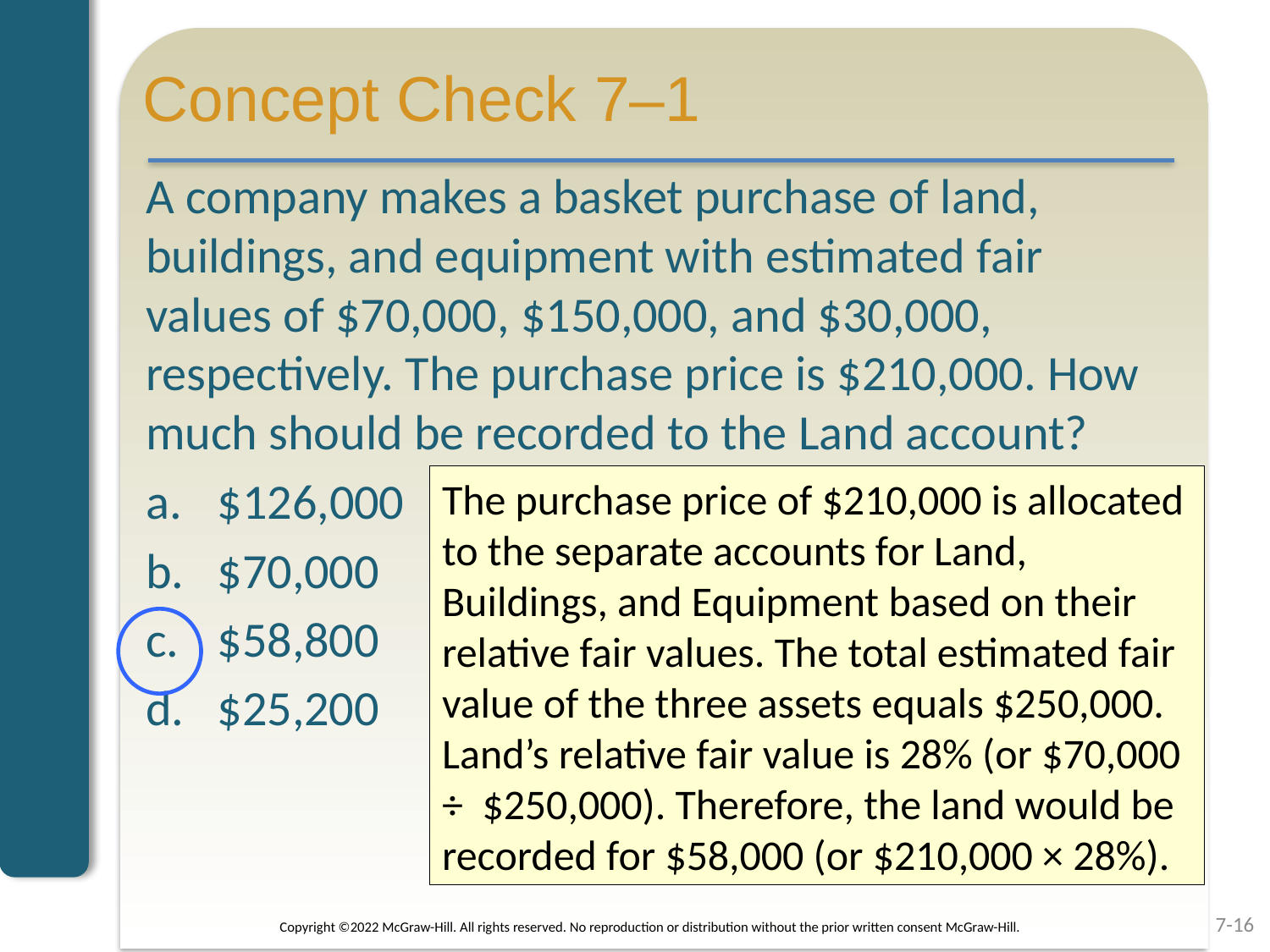

# Concept Check 7–1
A company makes a basket purchase of land, buildings, and equipment with estimated fair values of $70,000, $150,000, and $30,000, respectively. The purchase price is $210,000. How much should be recorded to the Land account?
$126,000
$70,000
$58,800
$25,200
The purchase price of $210,000 is allocated to the separate accounts for Land, Buildings, and Equipment based on their relative fair values. The total estimated fair value of the three assets equals $250,000. Land’s relative fair value is 28% (or $70,000 ÷  $250,000). Therefore, the land would be recorded for $58,000 (or $210,000 × 28%).

7-16
Copyright ©2022 McGraw-Hill. All rights reserved. No reproduction or distribution without the prior written consent McGraw-Hill.